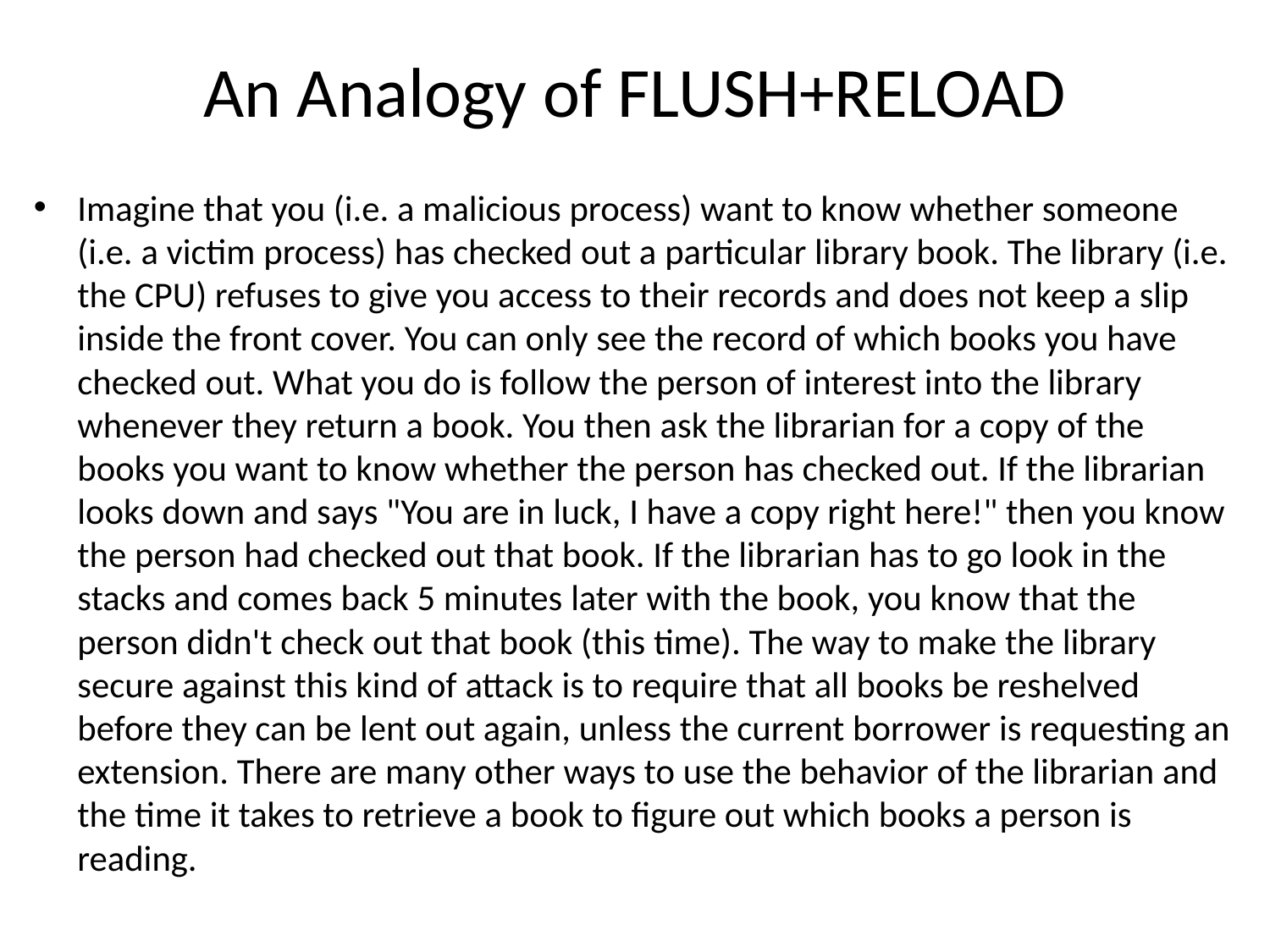

# An Analogy of FLUSH+RELOAD
Imagine that you (i.e. a malicious process) want to know whether someone (i.e. a victim process) has checked out a particular library book. The library (i.e. the CPU) refuses to give you access to their records and does not keep a slip inside the front cover. You can only see the record of which books you have checked out. What you do is follow the person of interest into the library whenever they return a book. You then ask the librarian for a copy of the books you want to know whether the person has checked out. If the librarian looks down and says "You are in luck, I have a copy right here!" then you know the person had checked out that book. If the librarian has to go look in the stacks and comes back 5 minutes later with the book, you know that the person didn't check out that book (this time). The way to make the library secure against this kind of attack is to require that all books be reshelved before they can be lent out again, unless the current borrower is requesting an extension. There are many other ways to use the behavior of the librarian and the time it takes to retrieve a book to figure out which books a person is reading.